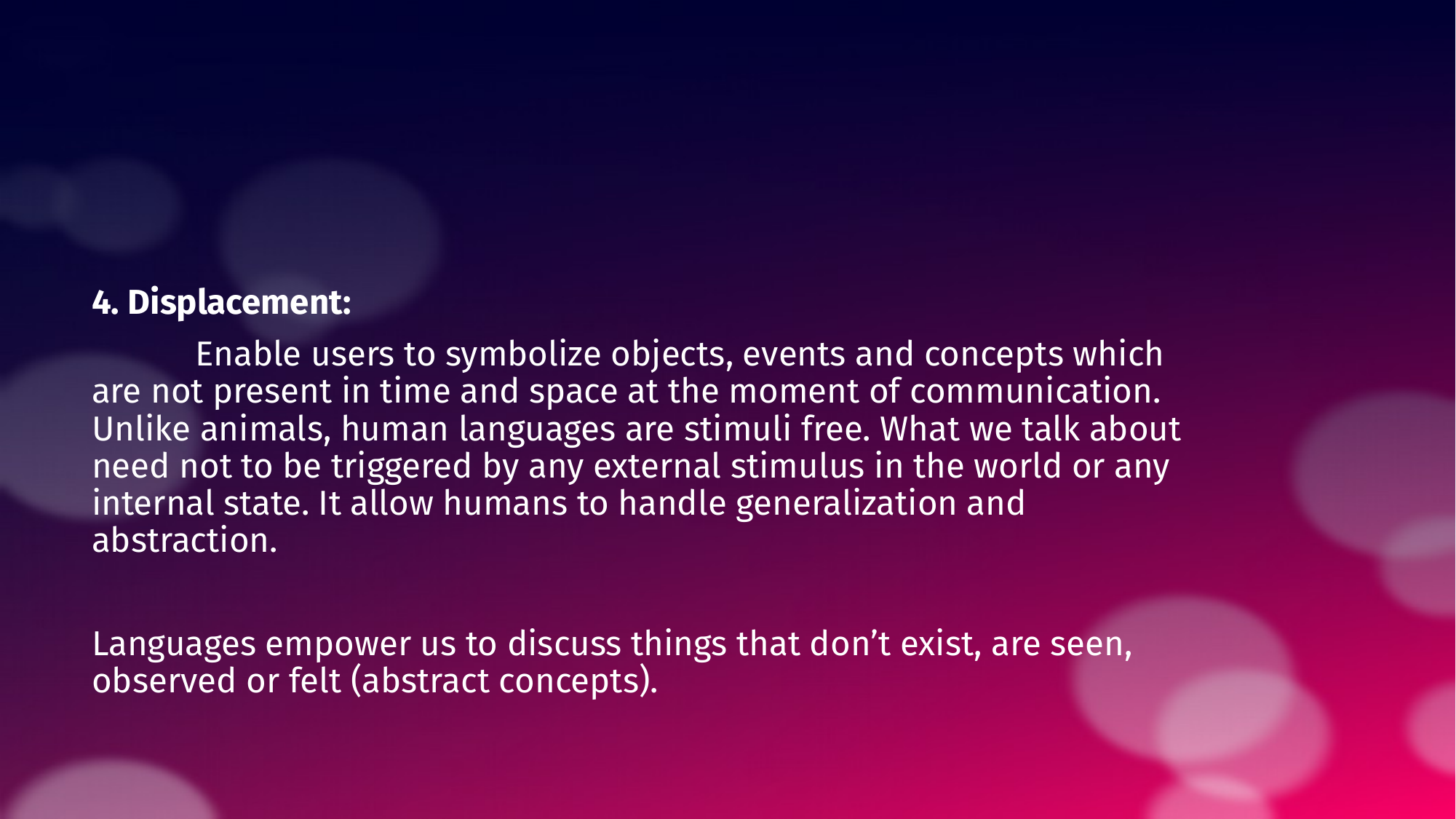

4. Displacement:
	Enable users to symbolize objects, events and concepts which are not present in time and space at the moment of communication. Unlike animals, human languages are stimuli free. What we talk about need not to be triggered by any external stimulus in the world or any internal state. It allow humans to handle generalization and abstraction.

Languages empower us to discuss things that don’t exist, are seen, observed or felt (abstract concepts).